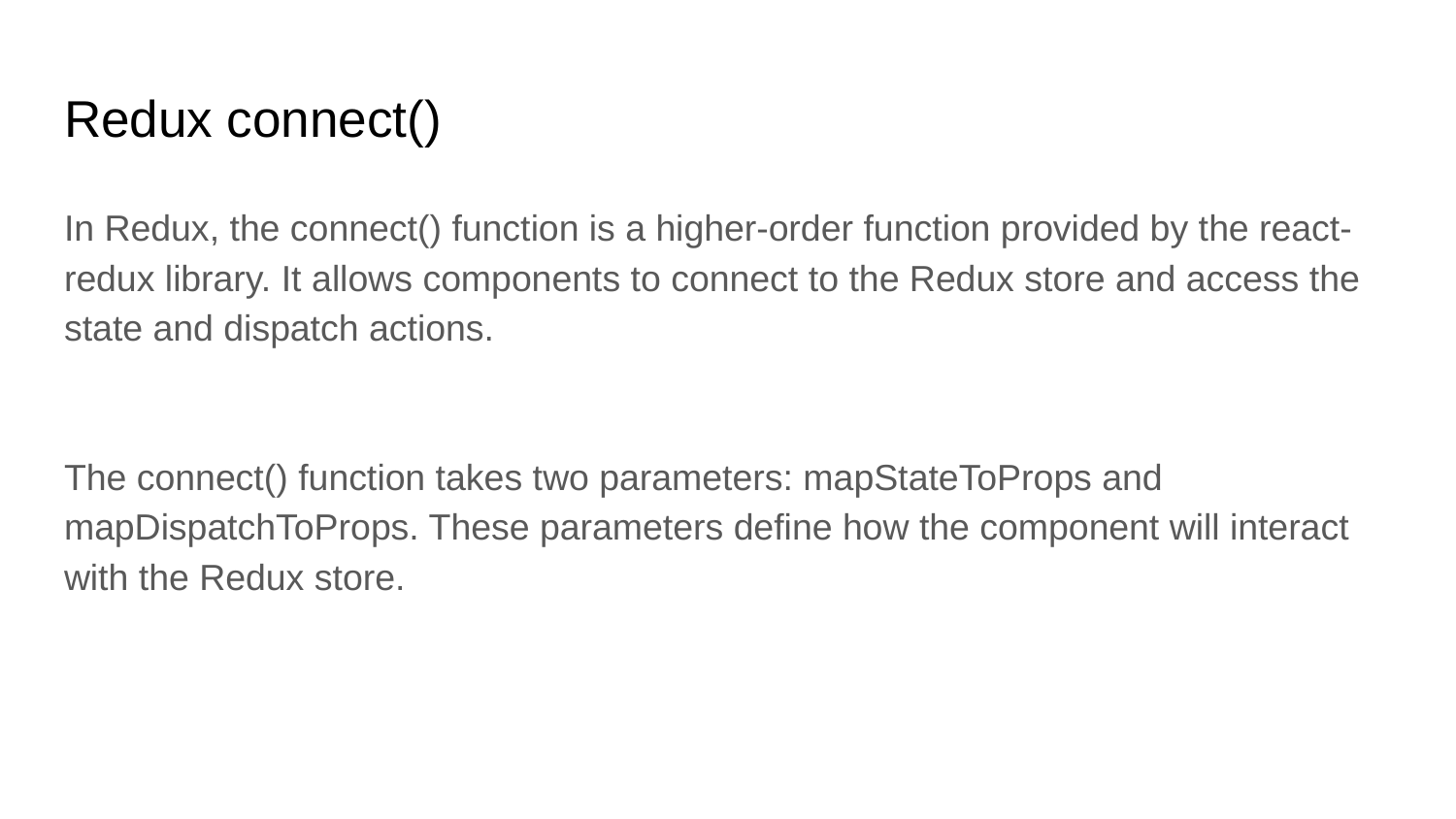

# Redux connect()
In Redux, the connect() function is a higher-order function provided by the react-redux library. It allows components to connect to the Redux store and access the state and dispatch actions.

The connect() function takes two parameters: mapStateToProps and mapDispatchToProps. These parameters define how the component will interact with the Redux store.